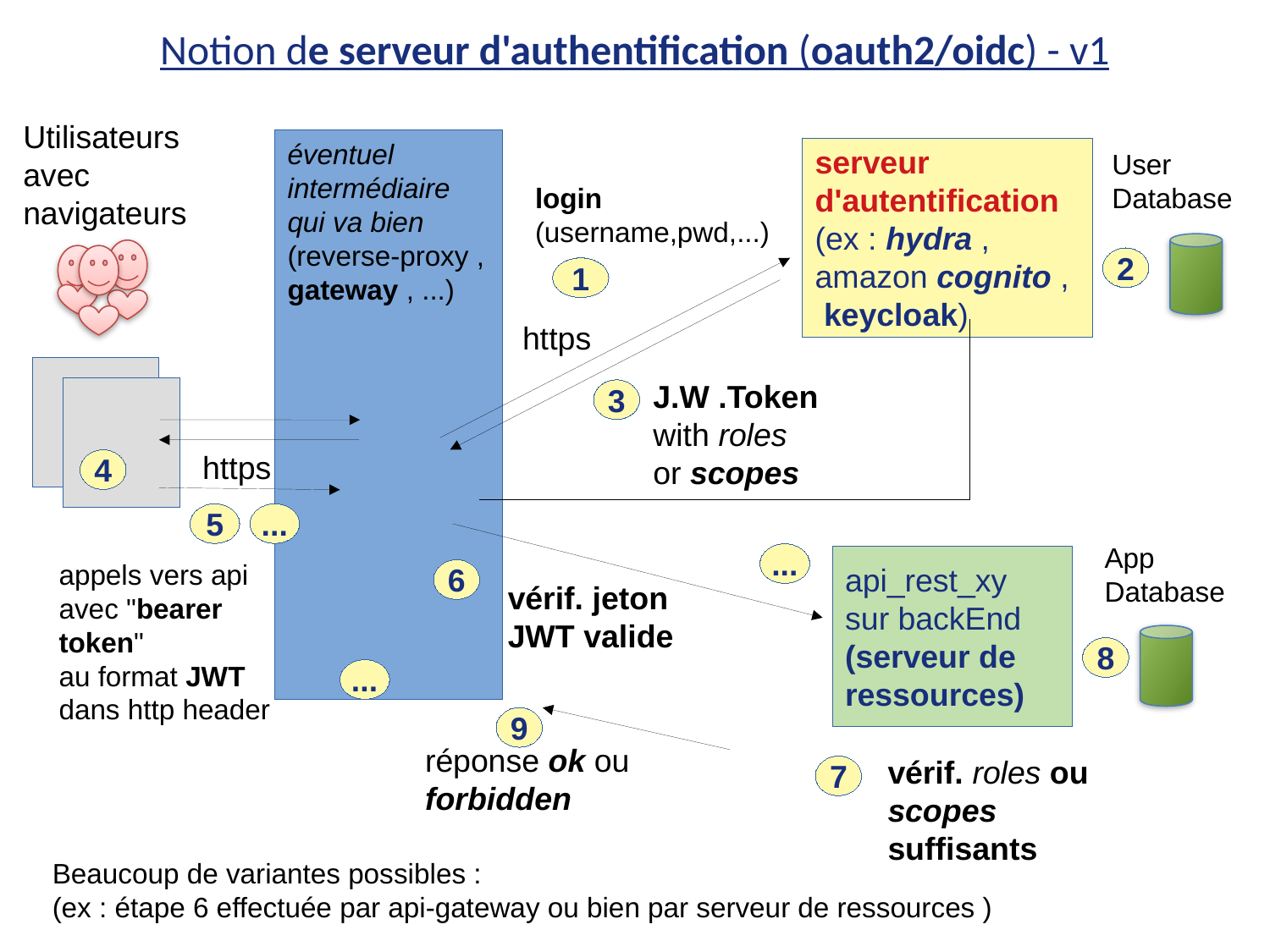

Notion de serveur d'authentification (oauth2/oidc) - v1
Utilisateurs
avec navigateurs
éventuel intermédiaire qui va bien (reverse-proxy , gateway , ...)
serveur
d'autentification
(ex : hydra ,
amazon cognito ,
 keycloak)
User
Database
login
(username,pwd,...)

2

1

https

J.W .Token
with roles
or scopes

3

https
4

5
...

App
Database
...
api_rest_xy
sur backEnd
(serveur de
ressources)
appels vers api
avec "bearer
token"
au format JWT
dans http header
6
vérif. jeton
JWT valide

8
...
9

réponse ok ou
forbidden
vérif. roles ou scopes
suffisants
7
Beaucoup de variantes possibles :
(ex : étape 6 effectuée par api-gateway ou bien par serveur de ressources )